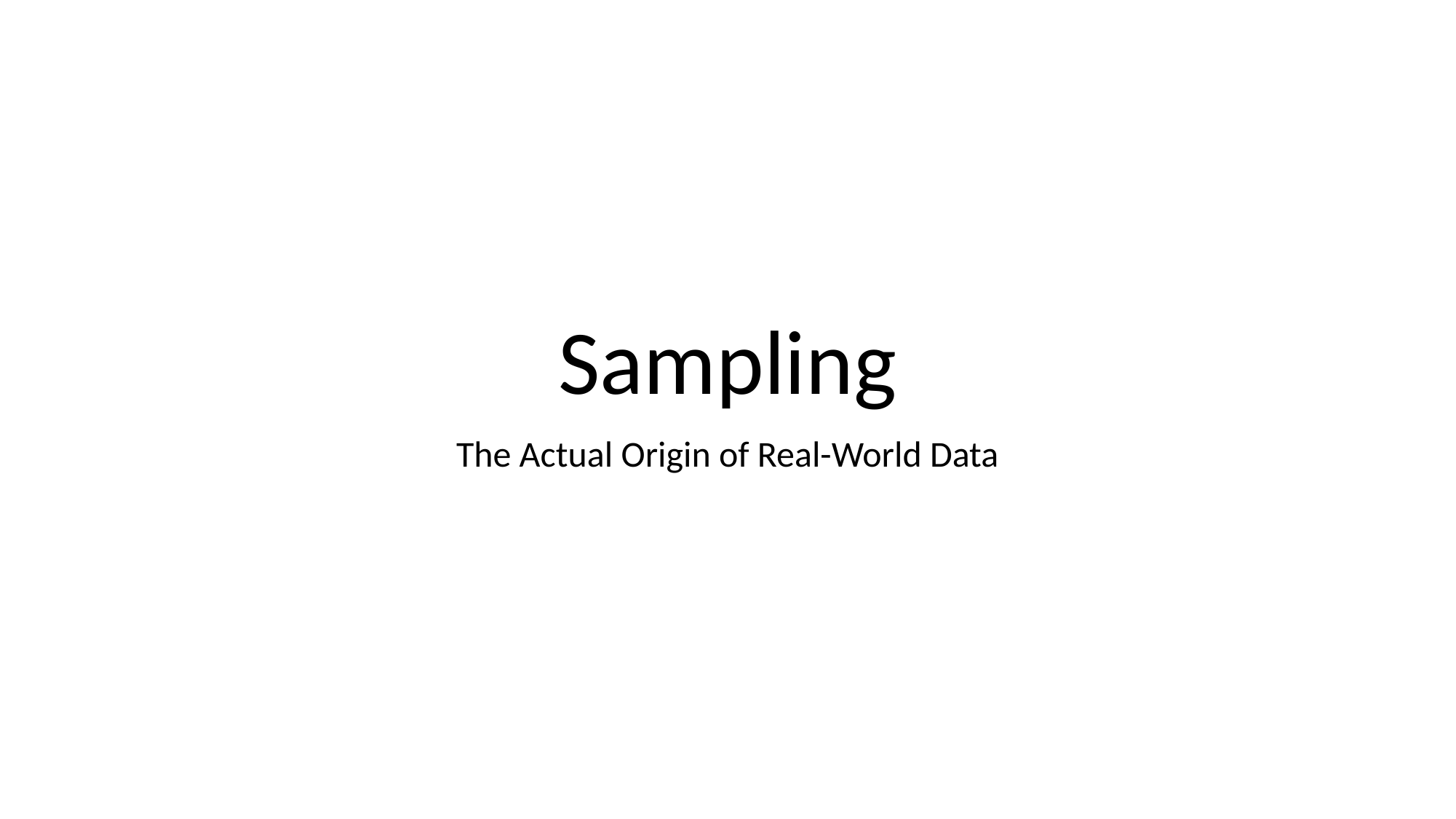

# Sampling
The Actual Origin of Real-World Data